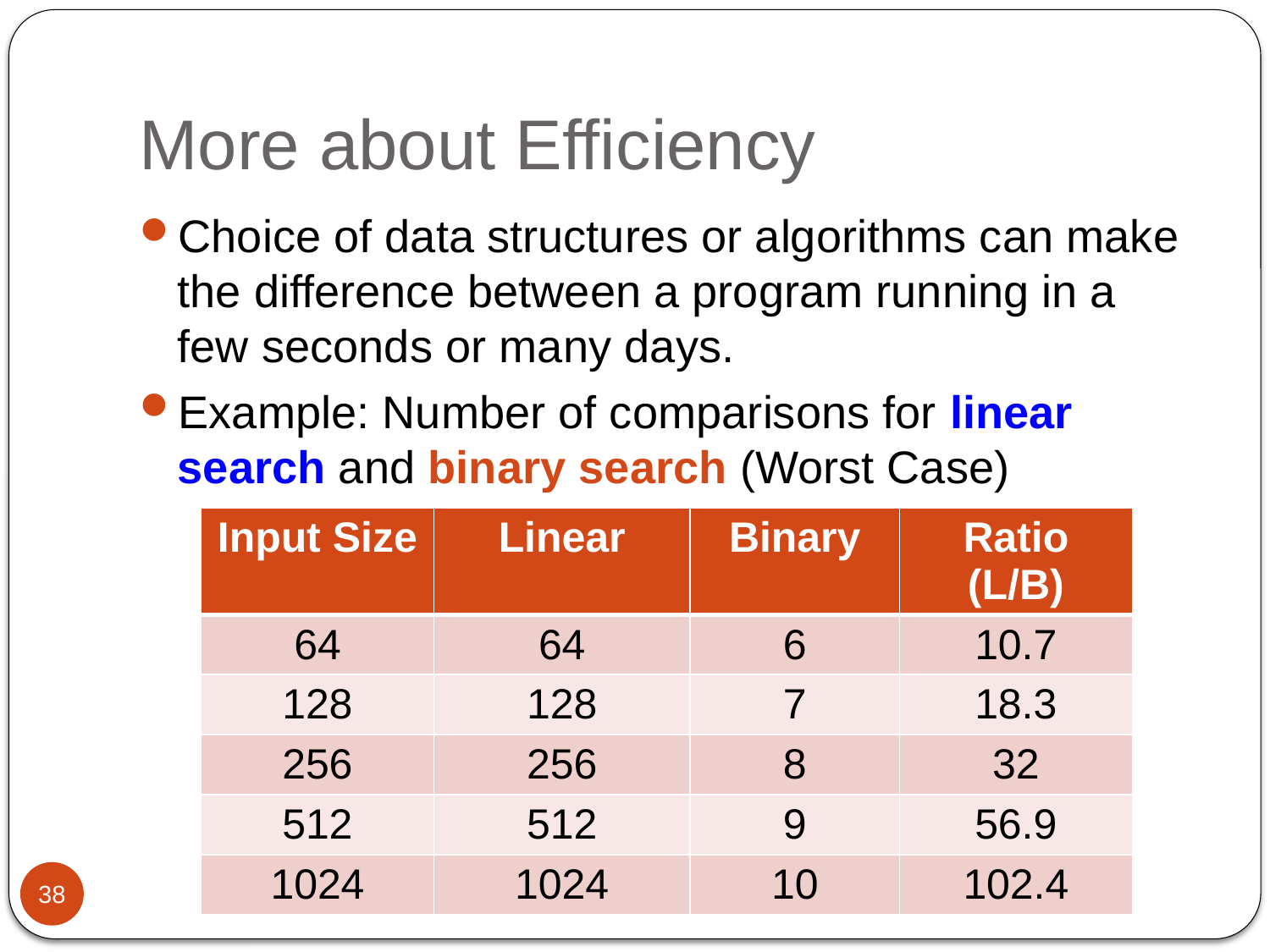

# More about Efficiency
Choice of data structures or algorithms can make the difference between a program running in a few seconds or many days.
Example: Number of comparisons for linear search and binary search (Worst Case)

| Input Size | Linear | Binary | Ratio (L/B) |
| --- | --- | --- | --- |
| 64 | 64 | 6 | 10.7 |
| 128 | 128 | 7 | 18.3 |
| 256 | 256 | 8 | 32 |
| 512 | 512 | 9 | 56.9 |
| 1024 | 1024 | 10 | 102.4 |
38